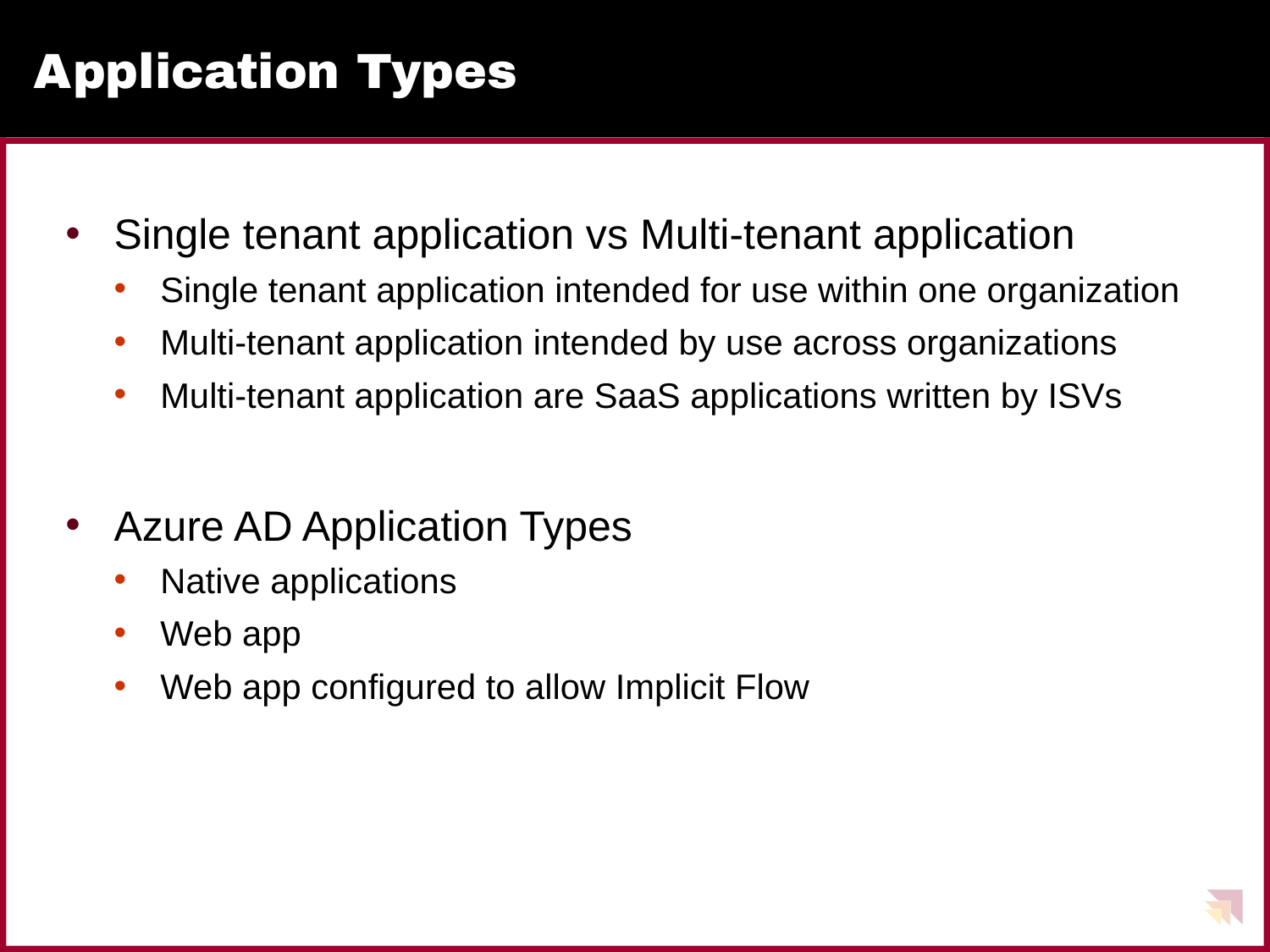

# Application Types
Single tenant application vs Multi-tenant application
Single tenant application intended for use within one organization
Multi-tenant application intended by use across organizations
Multi-tenant application are SaaS applications written by ISVs

Azure AD Application Types
Native applications
Web app
Web app configured to allow Implicit Flow